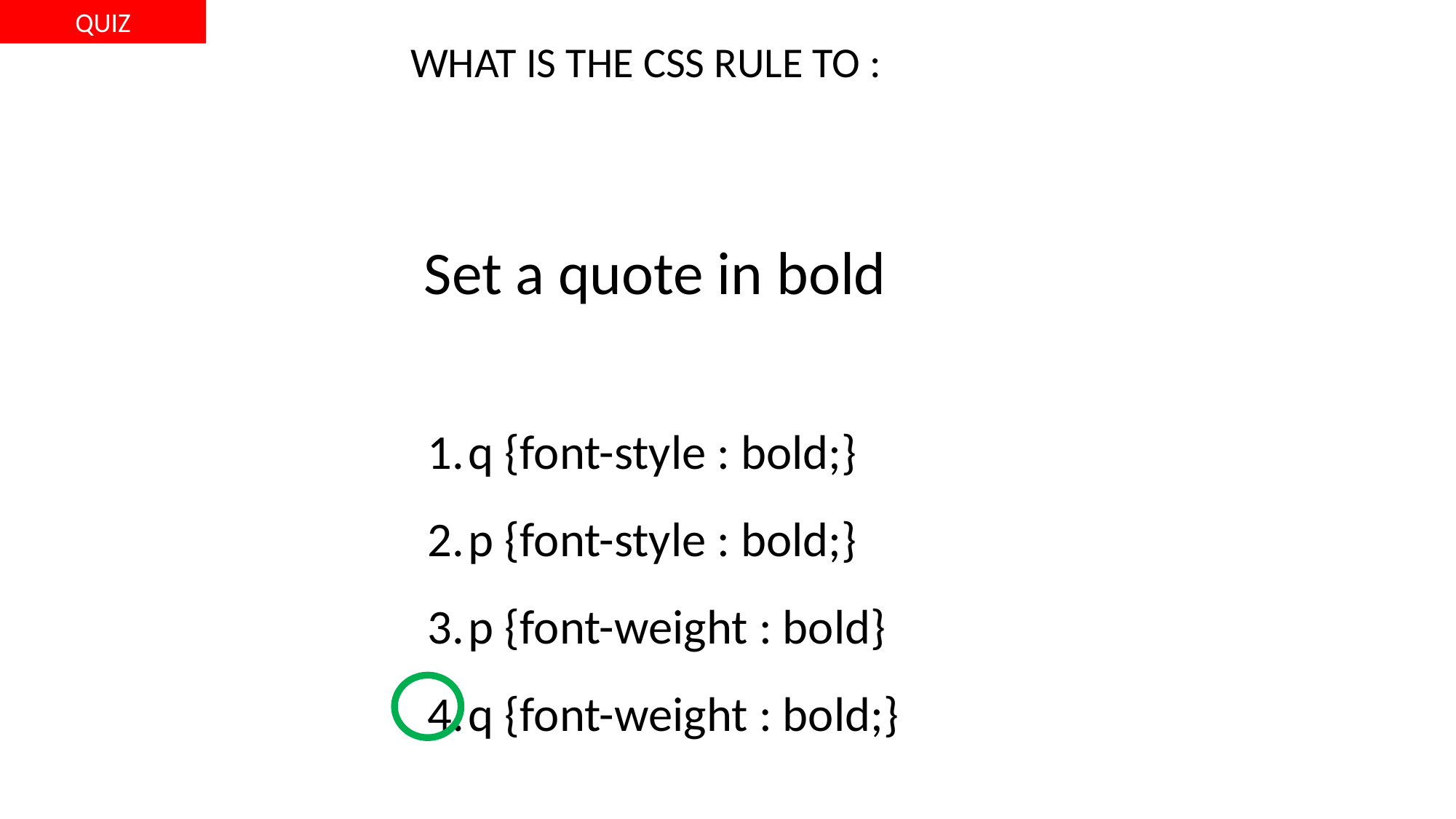

QUIZ
WHAT IS THE CSS RULE TO :
Set a quote in bold
q {font-style : bold;}
p {font-style : bold;}
p {font-weight : bold}
q {font-weight : bold;}